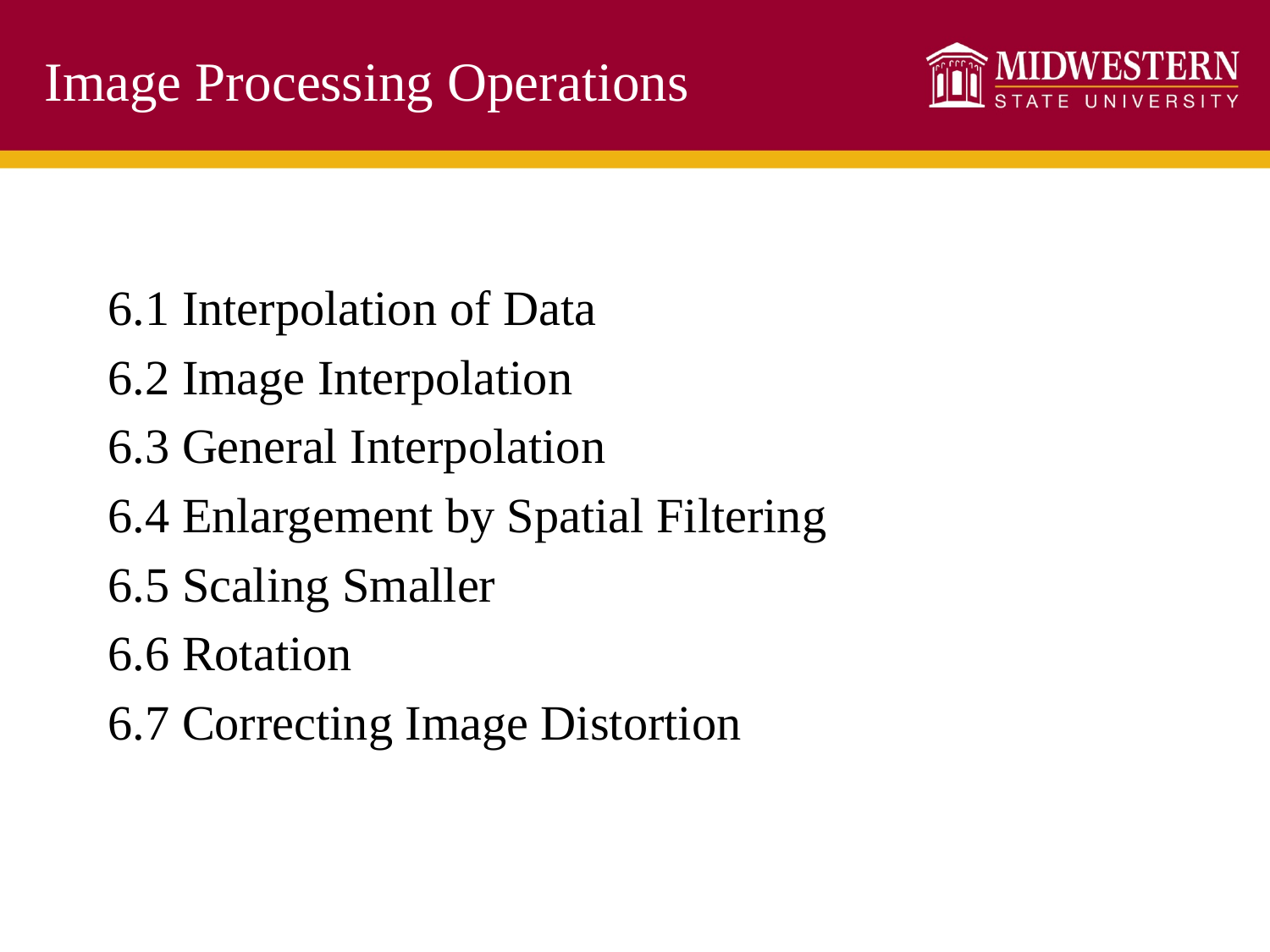

# Image Processing Operations

6.1 Interpolation of Data
6.2 Image Interpolation
6.3 General Interpolation
6.4 Enlargement by Spatial Filtering
6.5 Scaling Smaller
6.6 Rotation
6.7 Correcting Image Distortion